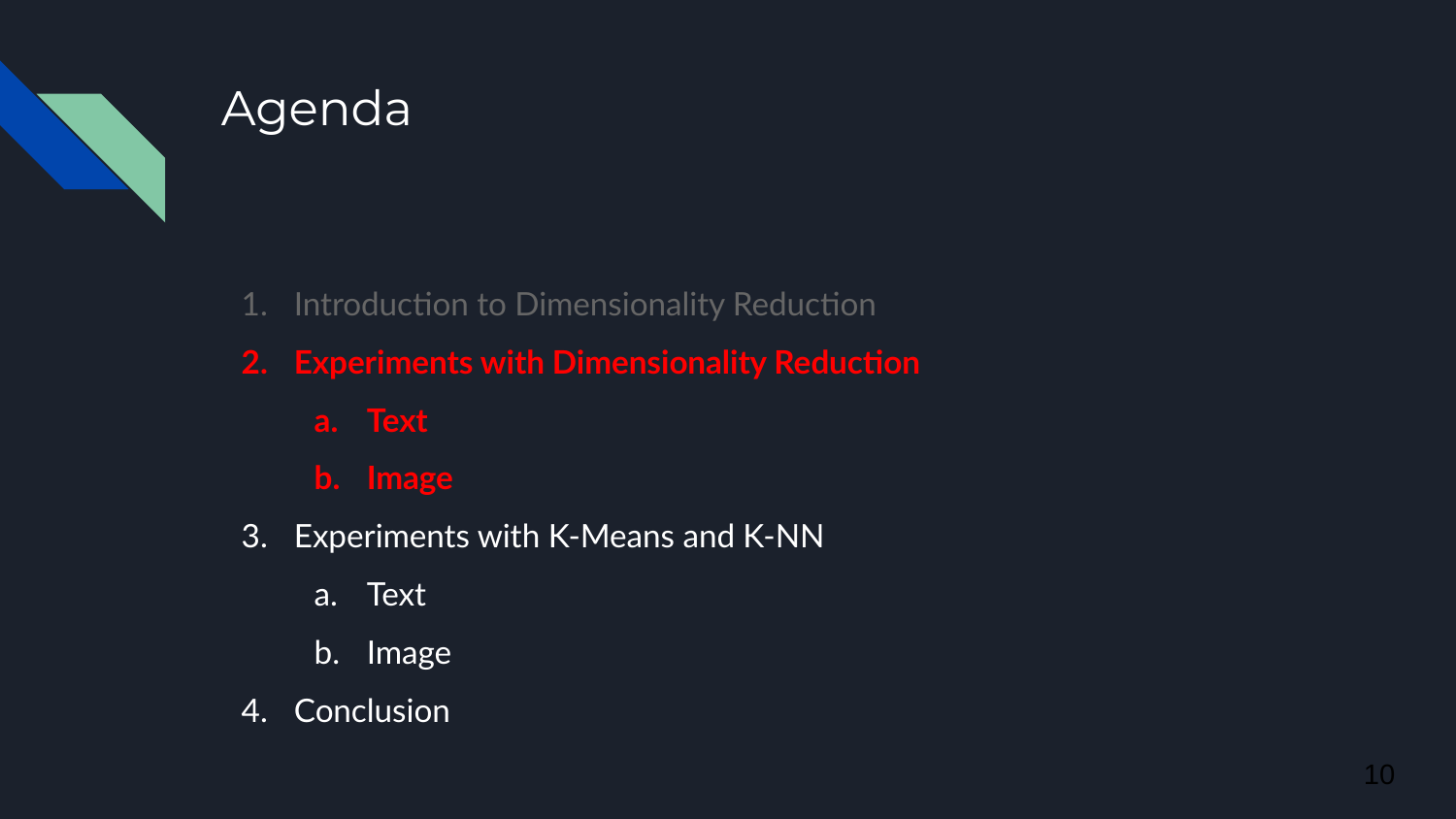

# Agenda
Introduction to Dimensionality Reduction
Experiments with Dimensionality Reduction
Text
Image
Experiments with K-Means and K-NN
Text
Image
Conclusion
10